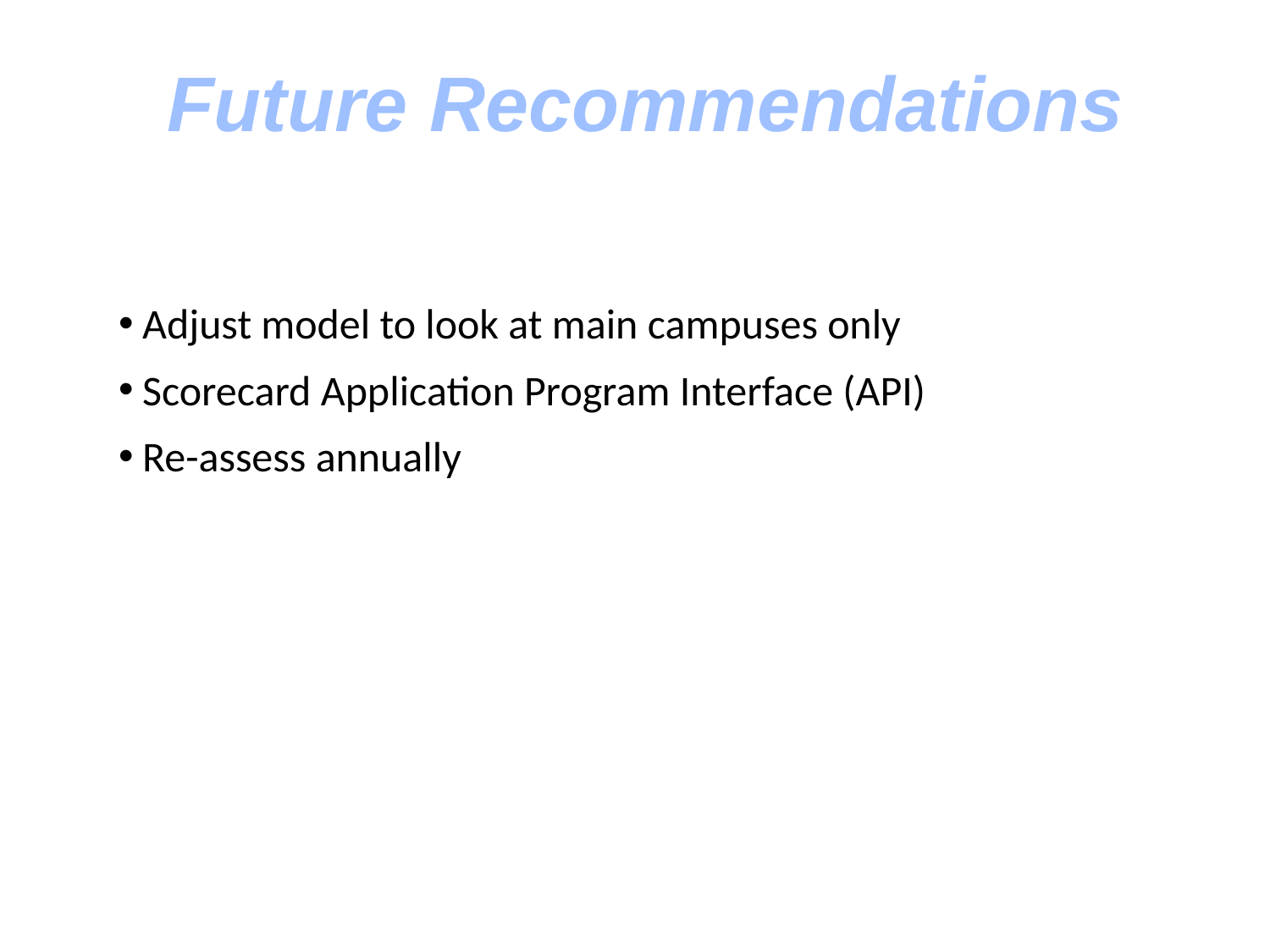

# Future Recommendations
Adjust model to look at main campuses only
Scorecard Application Program Interface (API)
Re-assess annually